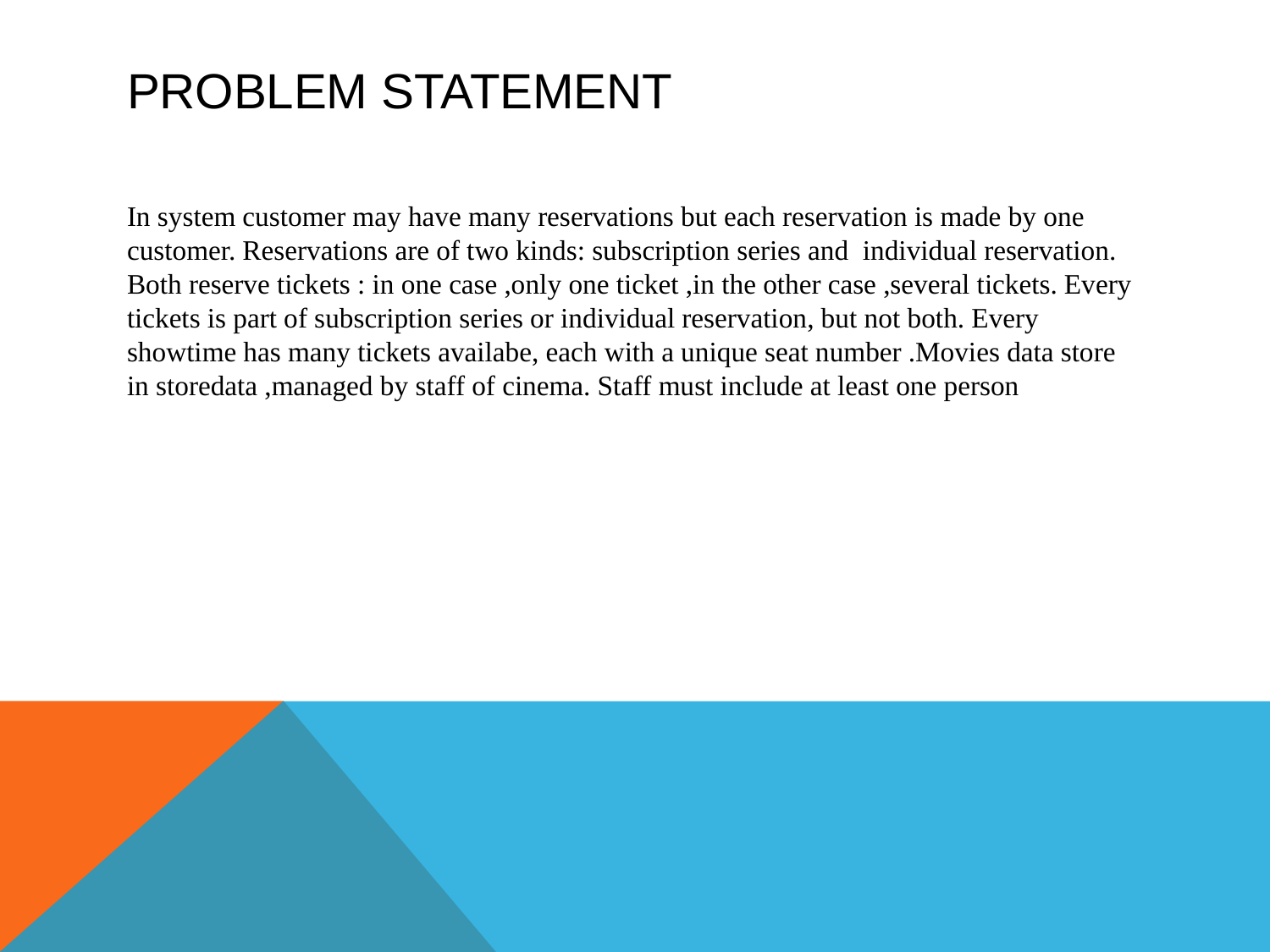

# Problem statement

In system customer may have many reservations but each reservation is made by one customer. Reservations are of two kinds: subscription series and  individual reservation. Both reserve tickets : in one case ,only one ticket ,in the other case ,several tickets. Every tickets is part of subscription series or individual reservation, but not both. Every showtime has many tickets availabe, each with a unique seat number .Movies data store in storedata ,managed by staff of cinema. Staff must include at least one person